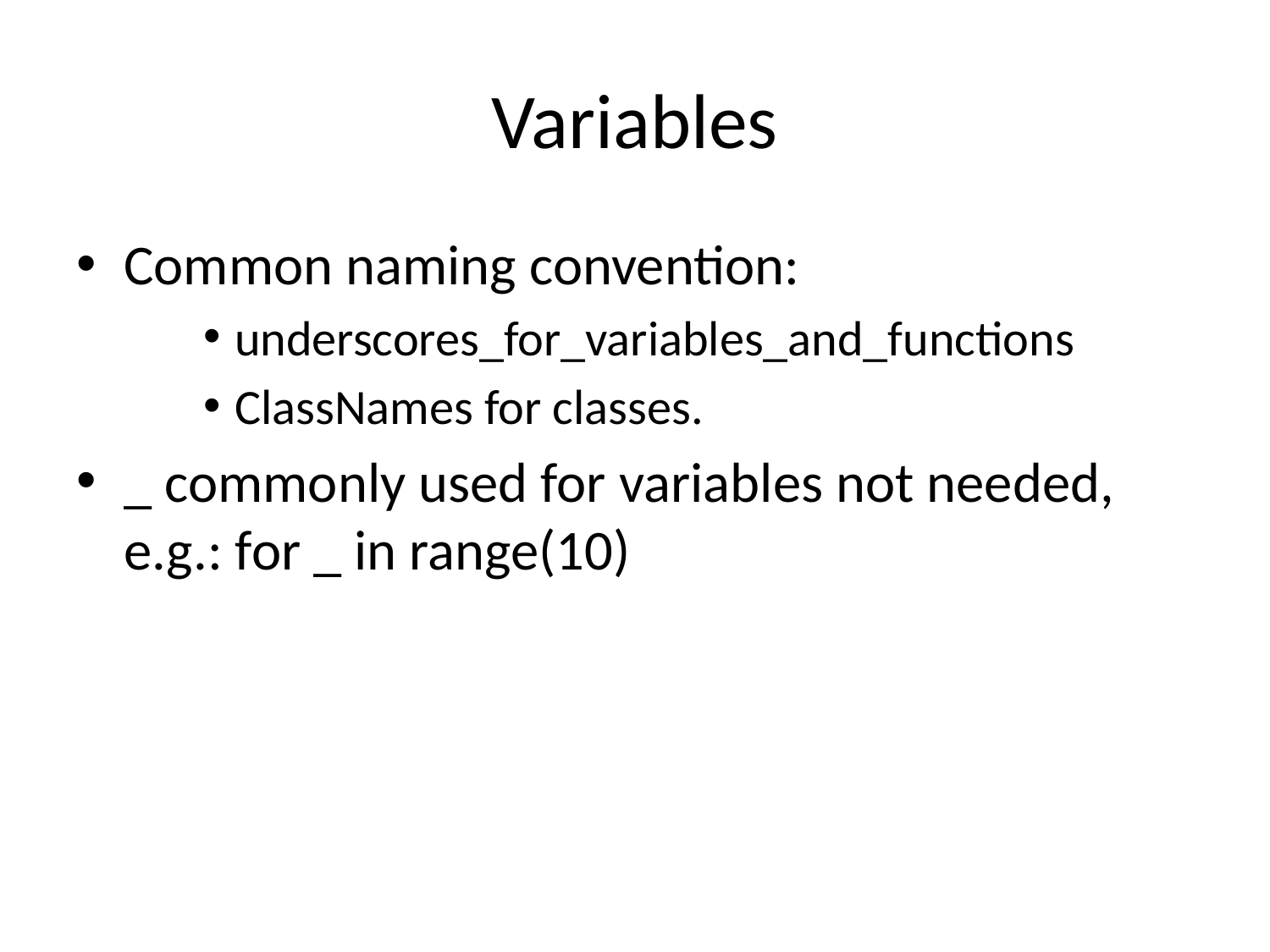

# Variables
Common naming convention:
underscores_for_variables_and_functions
ClassNames for classes.
_ commonly used for variables not needed, e.g.: for _ in range(10)